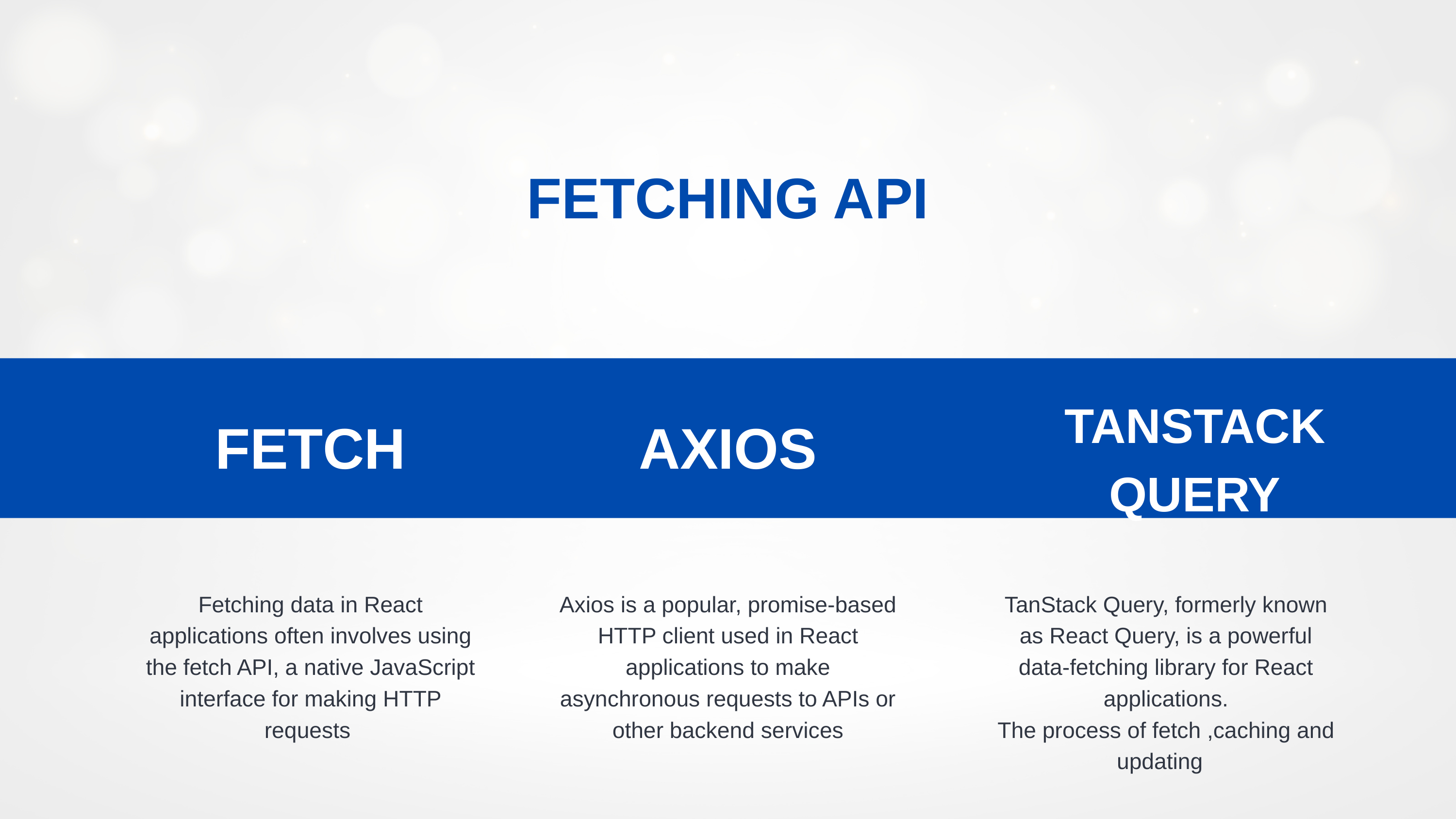

FETCHING API

TANSTACK QUERY
FETCH
AXIOS
Fetching data in React applications often involves using the fetch API, a native JavaScript interface for making HTTP requests
Axios is a popular, promise-based HTTP client used in React applications to make asynchronous requests to APIs or other backend services
TanStack Query, formerly known as React Query, is a powerful data-fetching library for React applications.
The process of fetch ,caching and updating